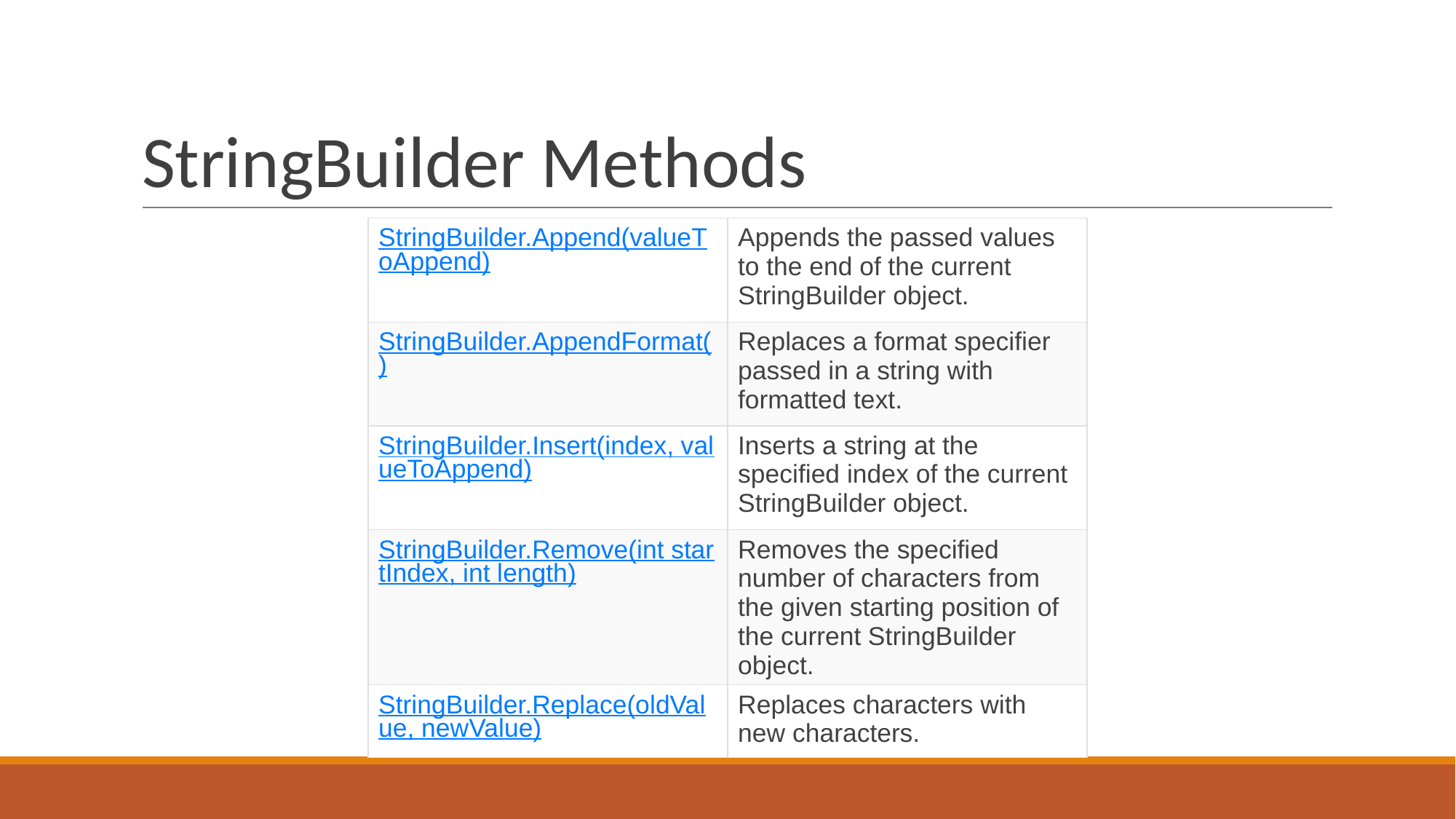

# StringBuilder Methods
| StringBuilder.Append(valueToAppend) | Appends the passed values to the end of the current StringBuilder object. |
| --- | --- |
| StringBuilder.AppendFormat() | Replaces a format specifier passed in a string with formatted text. |
| StringBuilder.Insert(index, valueToAppend) | Inserts a string at the specified index of the current StringBuilder object. |
| StringBuilder.Remove(int startIndex, int length) | Removes the specified number of characters from the given starting position of the current StringBuilder object. |
| StringBuilder.Replace(oldValue, newValue) | Replaces characters with new characters. |